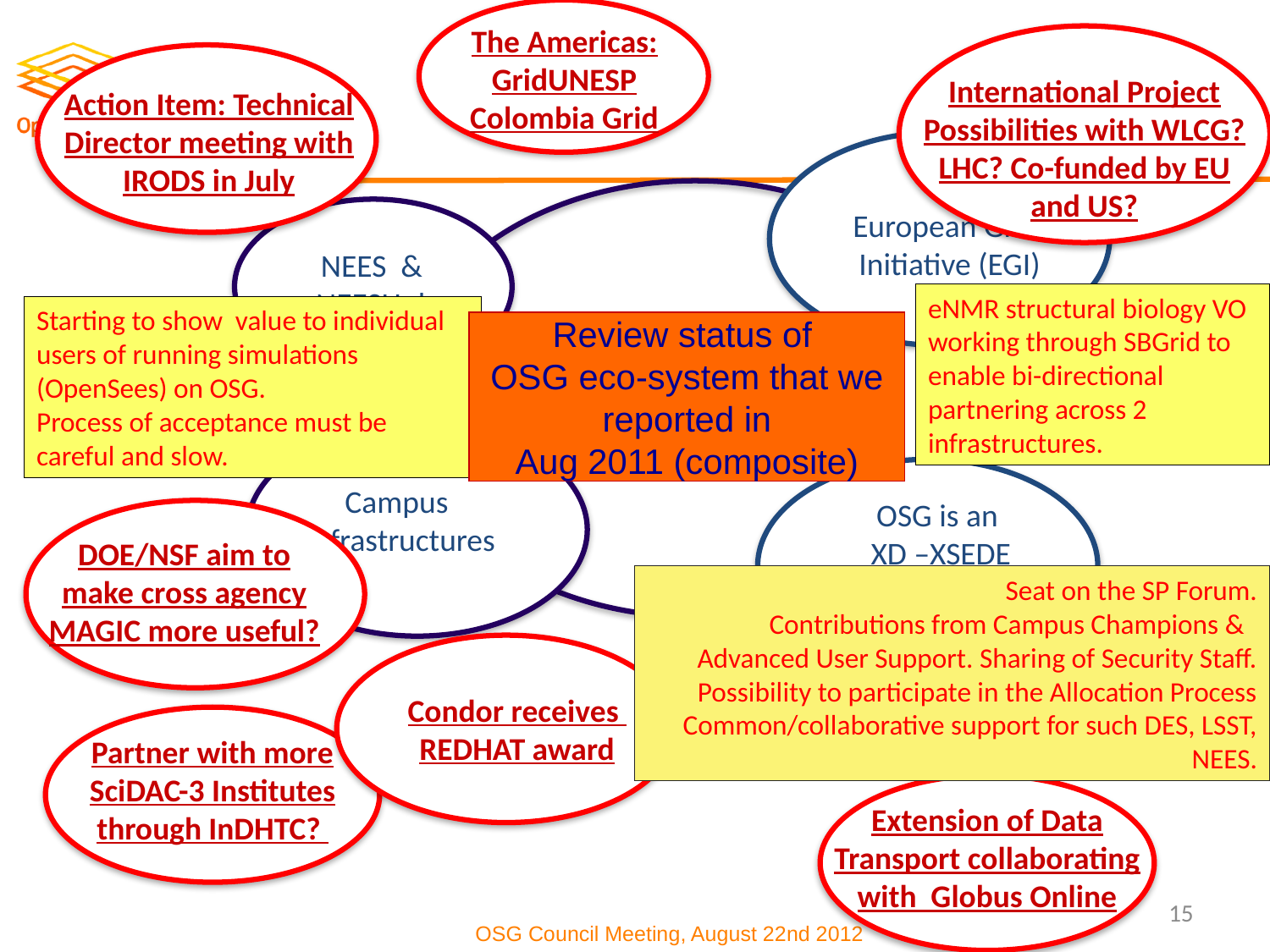

The Americas:
GridUNESP
Colombia Grid

International Project Possibilities with WLCG? LHC? Co-funded by EU and US?
Action Item: Technical Director meeting with IRODS in July

European Grid
Initiative (EGI)
NEES  &
NEESHub
eNMR structural biology VO working through SBGrid to enable bi-directional partnering across 2 infrastructures.
Starting to show  value to individual users of running simulations (OpenSees) on OSG.
Process of acceptance must be careful and slow.
# Review status of OSG eco-system that we reported in Aug 2011 (composite)
OSG

Campus
Infrastructures
OSG is an
XD –XSEDE
Service Provider

DOE/NSF aim to make cross agency MAGIC more useful?
Seat on the SP Forum.
Contributions from Campus Champions &
Advanced User Support. Sharing of Security Staff.
Possibility to participate in the Allocation Process
Common/collaborative support for such DES, LSST, NEES.

Condor receives
REDHAT award

Partner with more SciDAC-3 Institutes through InDHTC?

Extension of Data Transport collaborating with  Globus Online
15